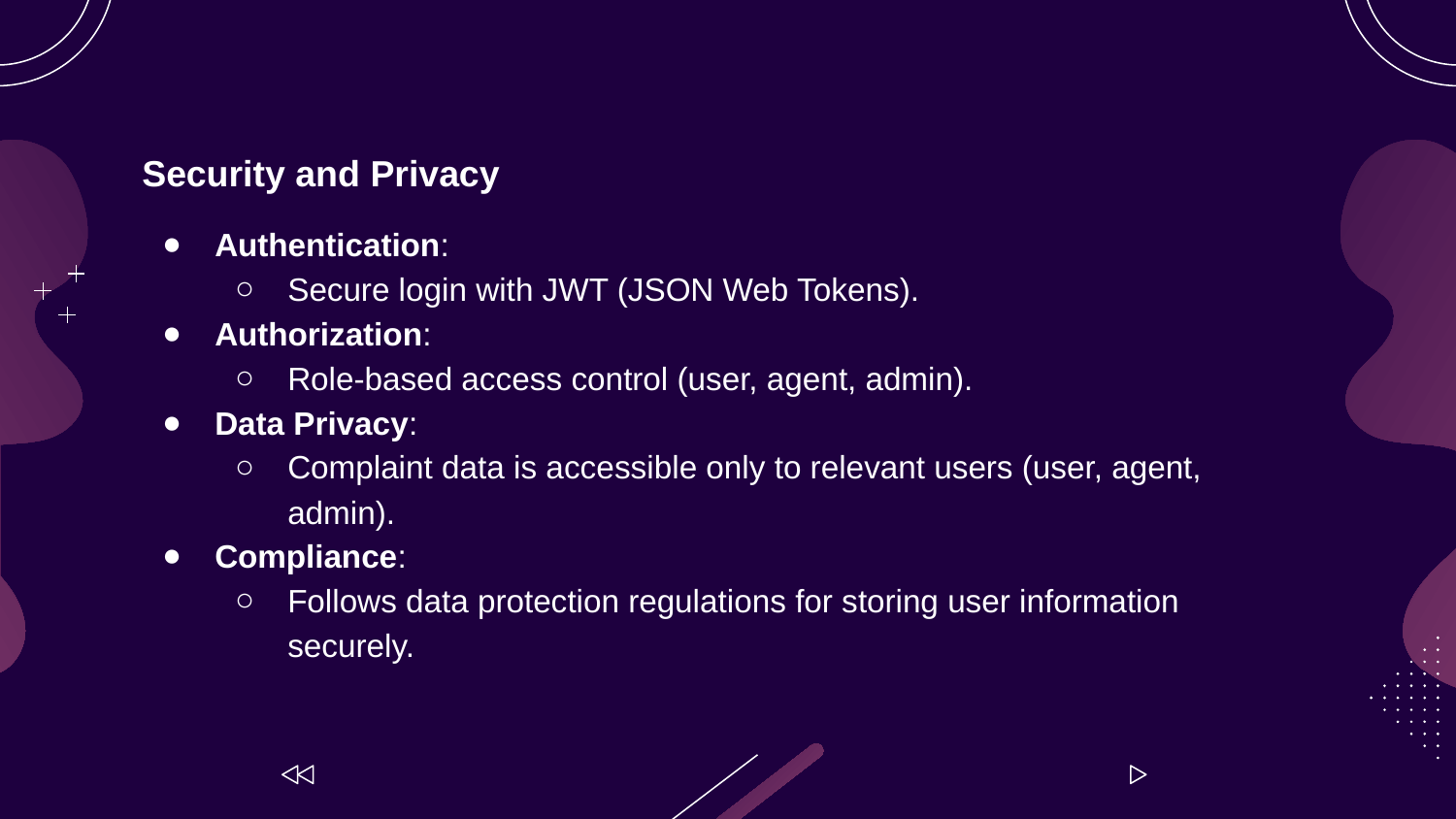

Security and Privacy
Authentication:
Secure login with JWT (JSON Web Tokens).
Authorization:
Role-based access control (user, agent, admin).
Data Privacy:
Complaint data is accessible only to relevant users (user, agent, admin).
Compliance:
Follows data protection regulations for storing user information securely.